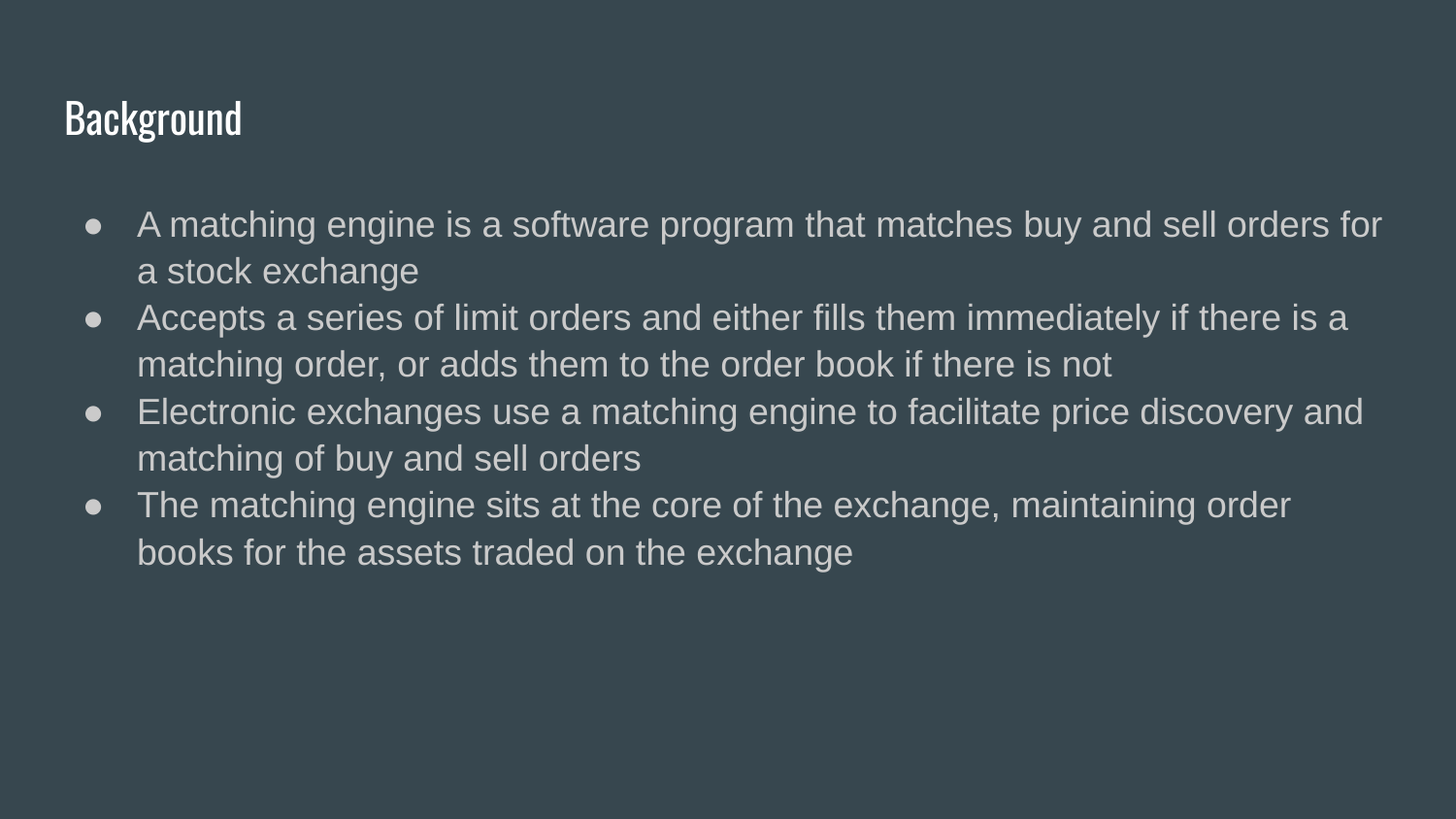

# Background
A matching engine is a software program that matches buy and sell orders for a stock exchange
Accepts a series of limit orders and either fills them immediately if there is a matching order, or adds them to the order book if there is not
Electronic exchanges use a matching engine to facilitate price discovery and matching of buy and sell orders
The matching engine sits at the core of the exchange, maintaining order books for the assets traded on the exchange